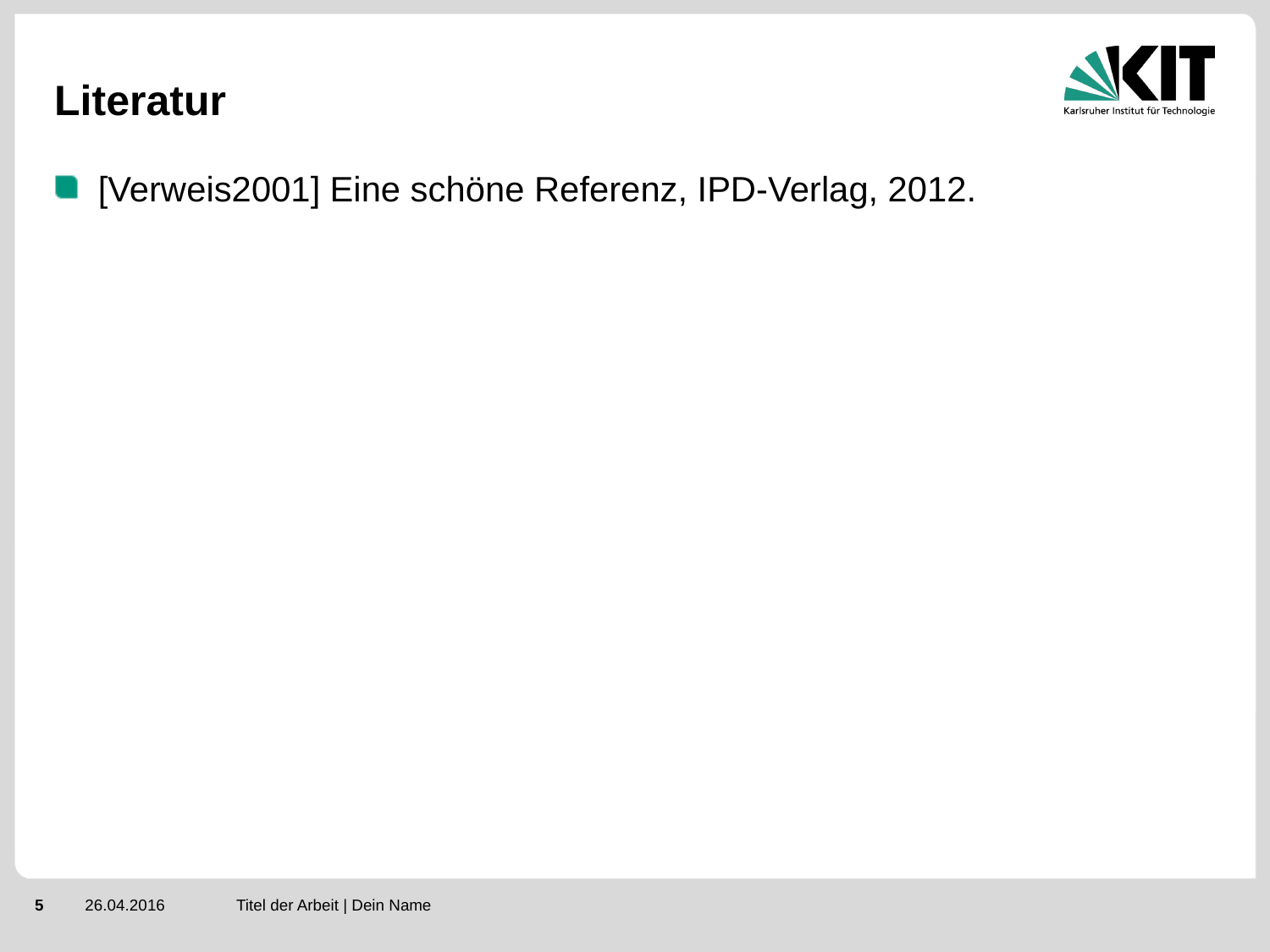

# Literatur
[Verweis2001] Eine schöne Referenz, IPD-Verlag, 2012.
Titel der Arbeit | Dein Name